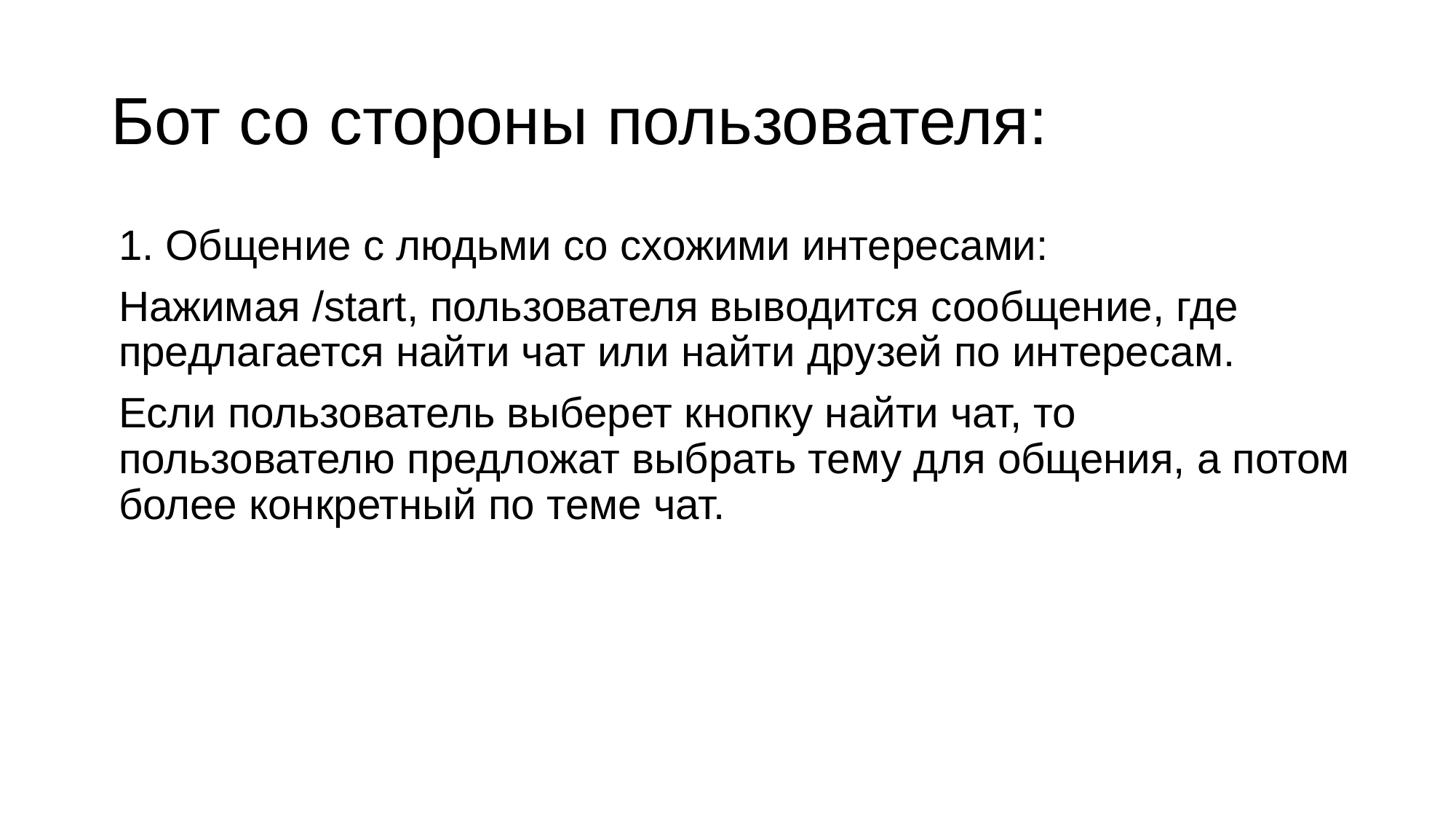

# Бот со стороны пользователя:
Общение с людьми со схожими интересами:
Нажимая /start, пользователя выводится сообщение, где предлагается найти чат или найти друзей по интересам.
Если пользователь выберет кнопку найти чат, то пользователю предложат выбрать тему для общения, а потом более конкретный по теме чат.